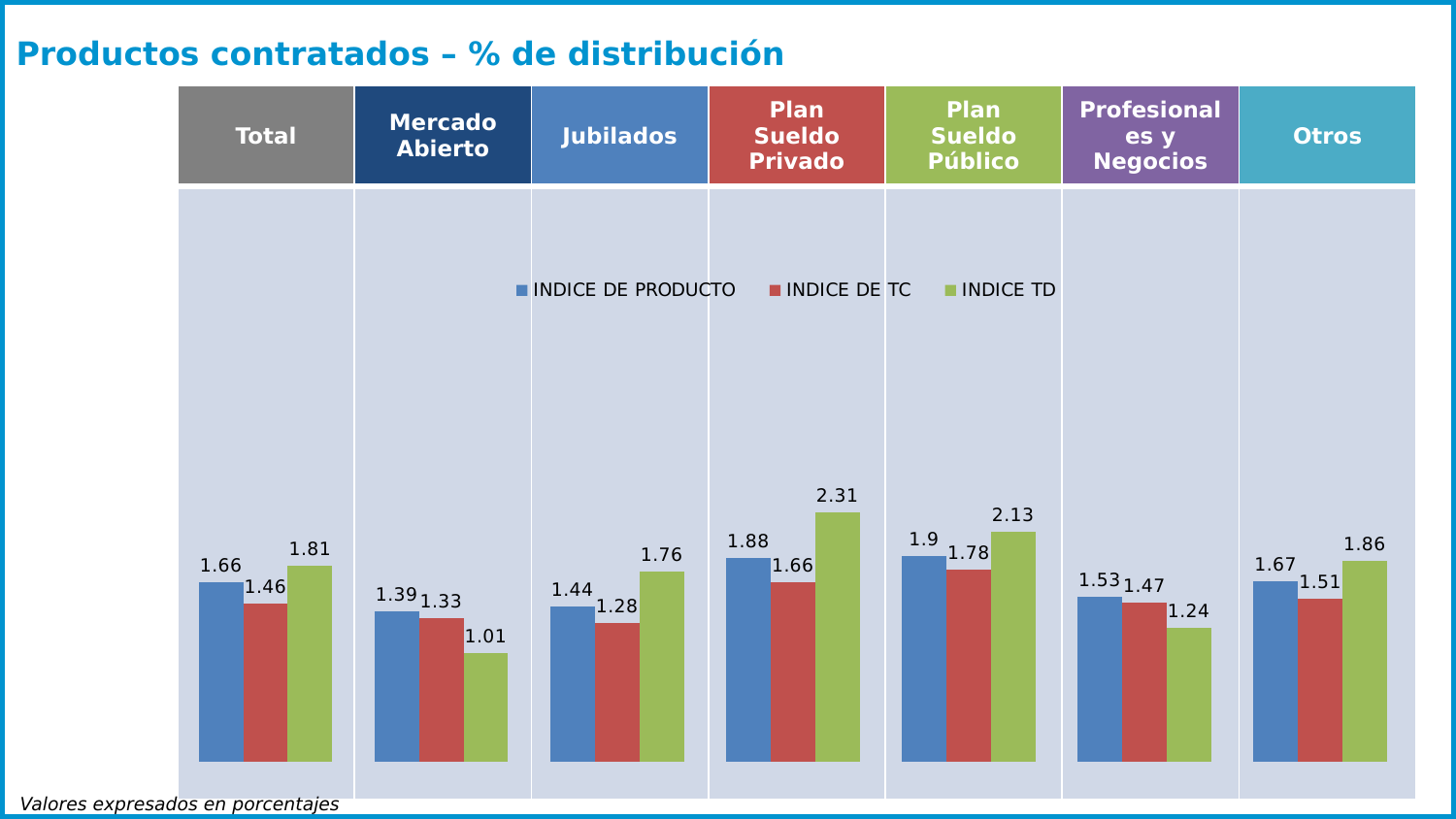

# Productos contratados – % de distribución
| Total | Mercado Abierto | Jubilados | Plan Sueldo Privado | Plan Sueldo Público | Profesionales y Negocios | Otros |
| --- | --- | --- | --- | --- | --- | --- |
|  |  |  |  |  |  |  |

### Chart

| Category | INDICE DE PRODUCTO | INDICE DE TC | INDICE TD |
|---|---|---|---|
| Total | 1.6600000000000001 | 1.46 | 1.81 |
| MERCADO ABIERTO | 1.3900000000000001 | 1.33 | 1.01 |
| JUBILADOS | 1.44 | 1.28 | 1.76 |
| PLAN SUELDO PRIVADO | 1.8800000000000001 | 1.6600000000000001 | 2.3099999999999996 |
| PLAN SUELDO PUBLICO | 1.9000000000000001 | 1.78 | 2.13 |
| PROFESIONALES Y NEGOCIOS | 1.53 | 1.47 | 1.24 |
| OTROS SEGMENTOS ESPECIALES | 1.6700000000000002 | 1.51 | 1.86 |
40
Valores expresados en porcentajes